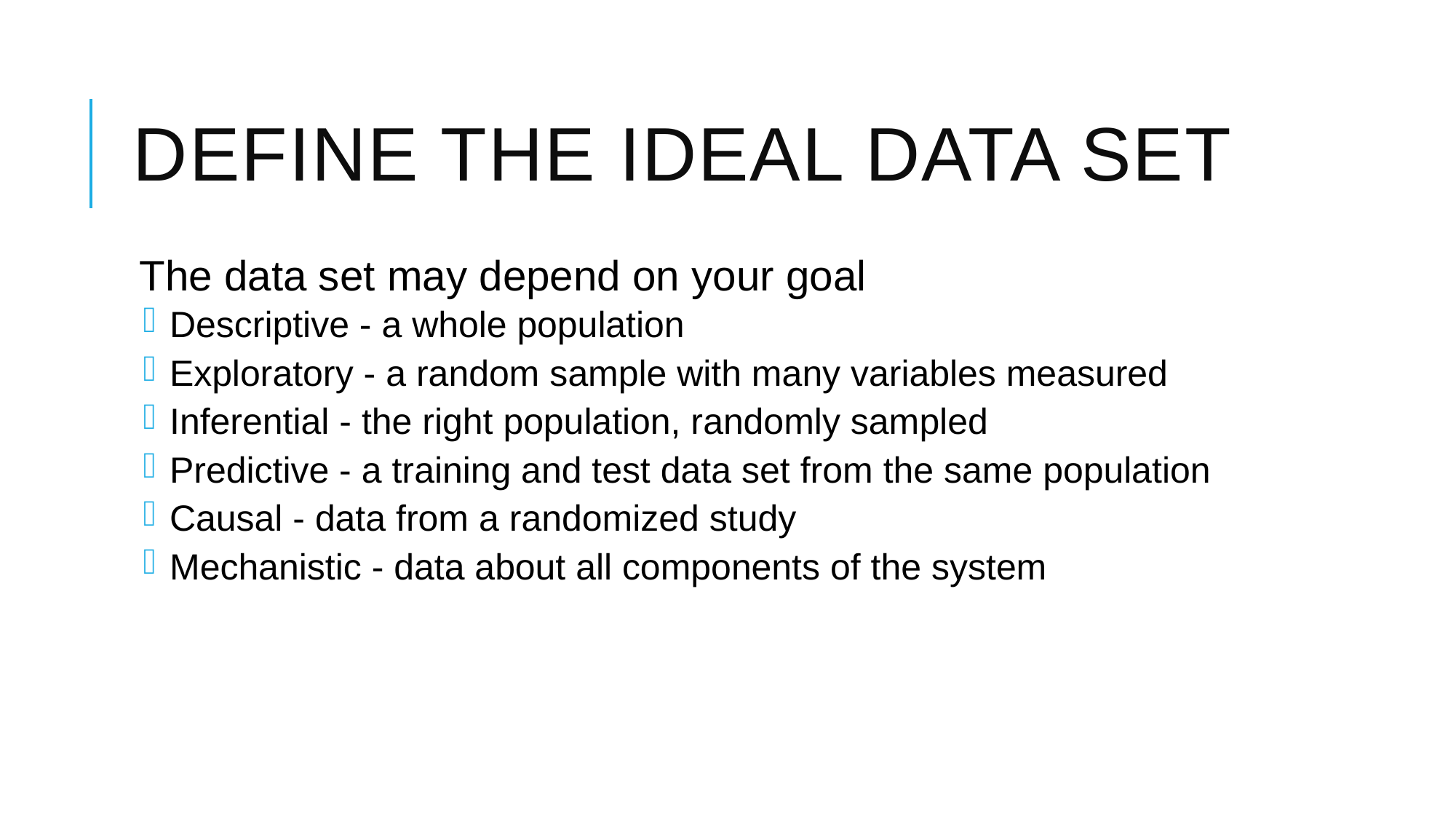

# Define the ideal data set
The data set may depend on your goal
Descriptive - a whole population
Exploratory - a random sample with many variables measured
Inferential - the right population, randomly sampled
Predictive - a training and test data set from the same population
Causal - data from a randomized study
Mechanistic - data about all components of the system